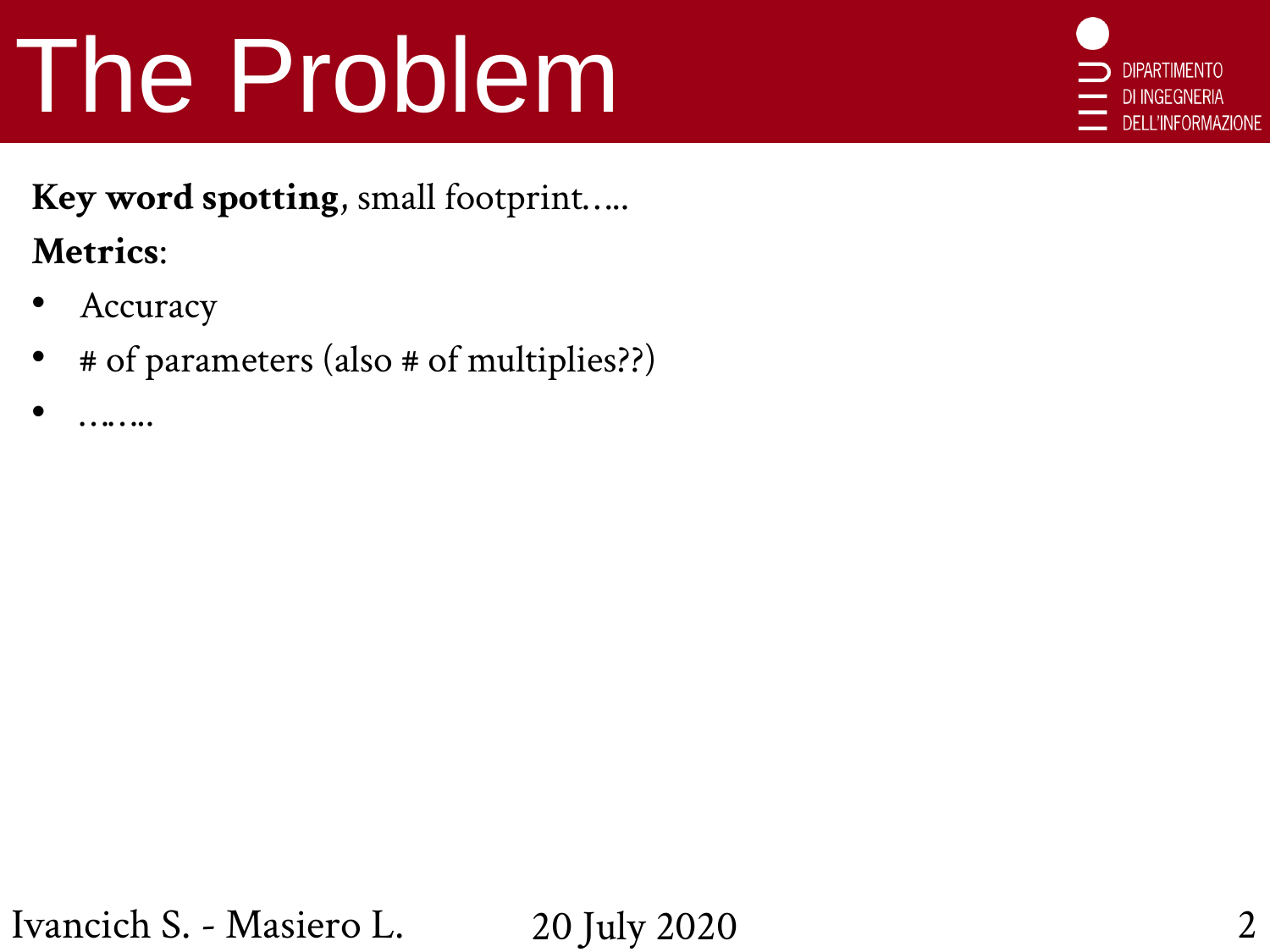

The Problem
Key word spotting, small footprint…..
Metrics:
Accuracy
# of parameters (also # of multiplies??)
……..
Ivancich S. - Masiero L.
2
20 July 2020